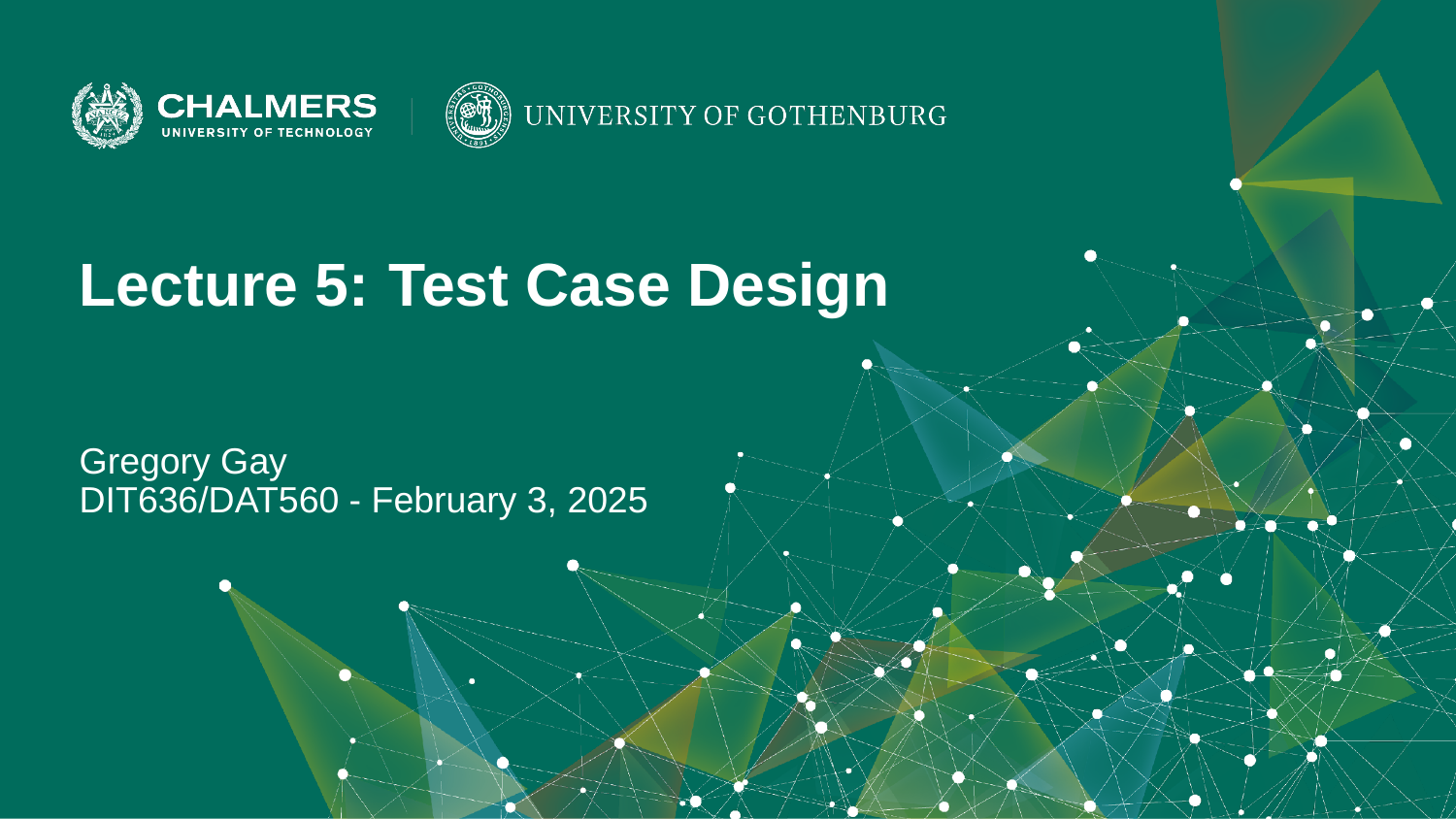

Lecture 5: Test Case Design
Gregory Gay
DIT636/DAT560 - February 3, 2025